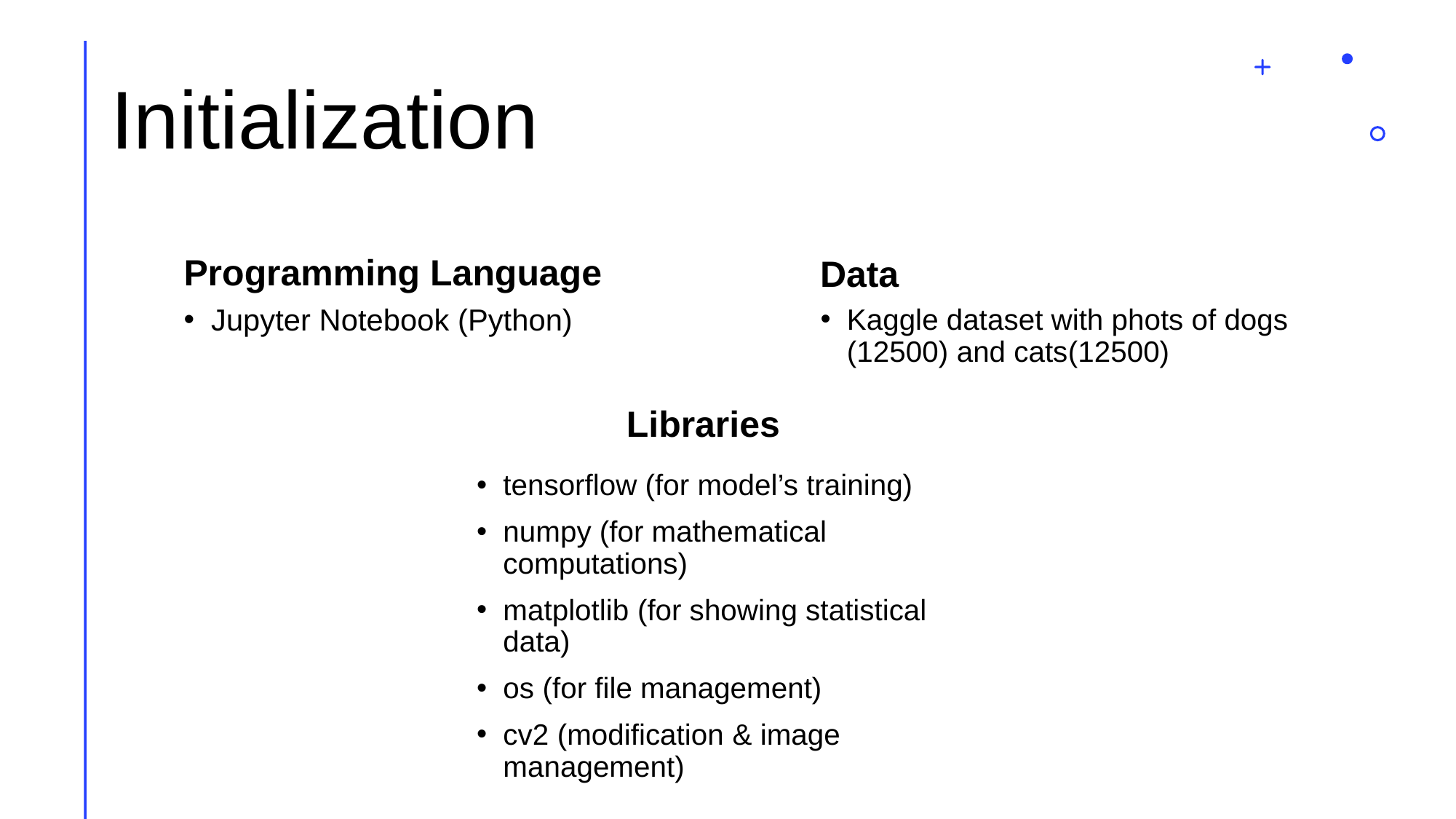

# Initialization
Programming Language
Data
Jupyter Notebook (Python)
Kaggle dataset with phots of dogs (12500) and cats(12500)
Libraries
tensorflow (for model’s training)
numpy (for mathematical computations)
matplotlib (for showing statistical data)
os (for file management)
cv2 (modification & image management)